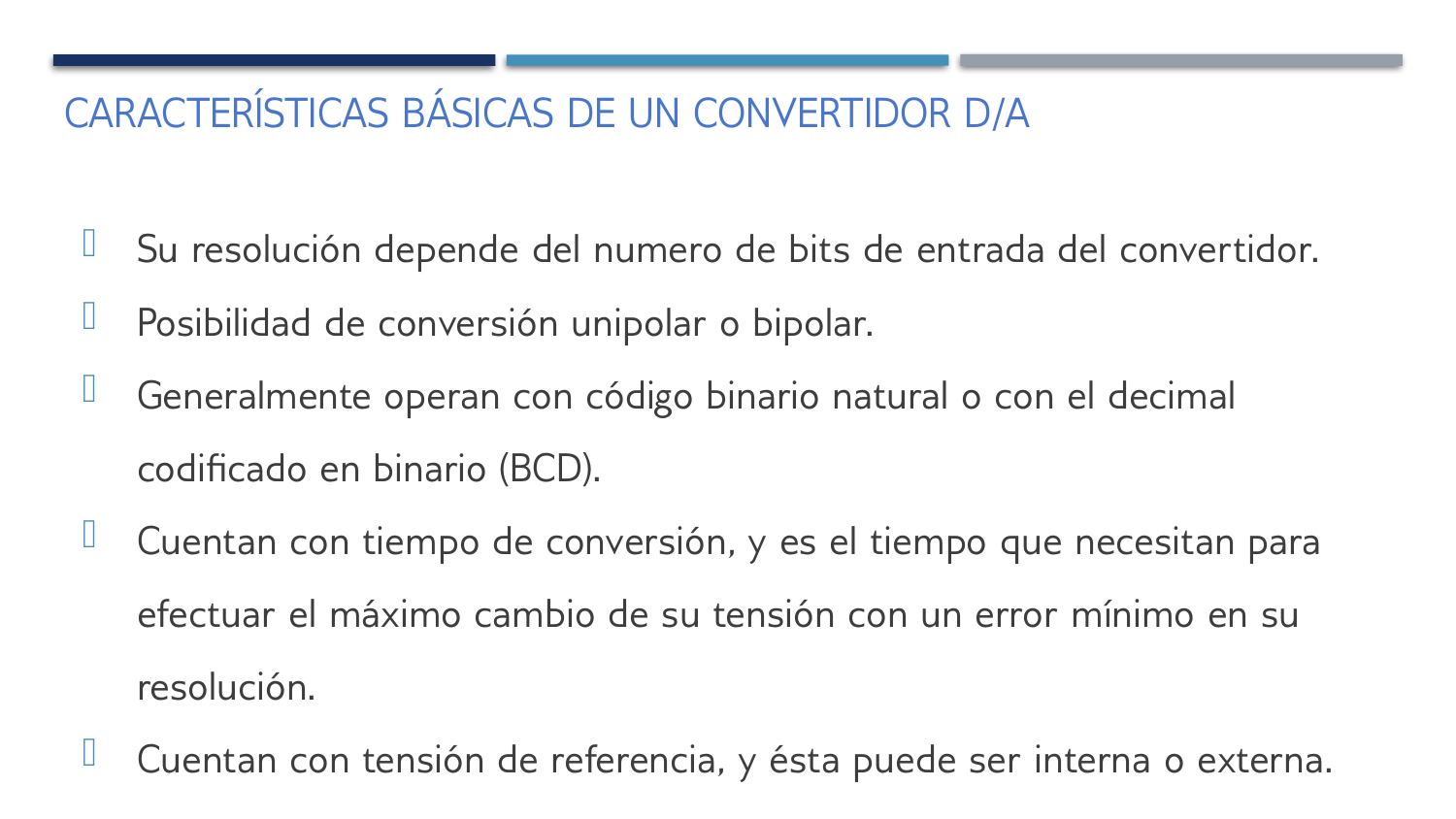

# Características básicas de un convertidor d/A
Su resolución depende del numero de bits de entrada del convertidor.
Posibilidad de conversión unipolar o bipolar.
Generalmente operan con código binario natural o con el decimal codificado en binario (BCD).
Cuentan con tiempo de conversión, y es el tiempo que necesitan para efectuar el máximo cambio de su tensión con un error mínimo en su resolución.
Cuentan con tensión de referencia, y ésta puede ser interna o externa.